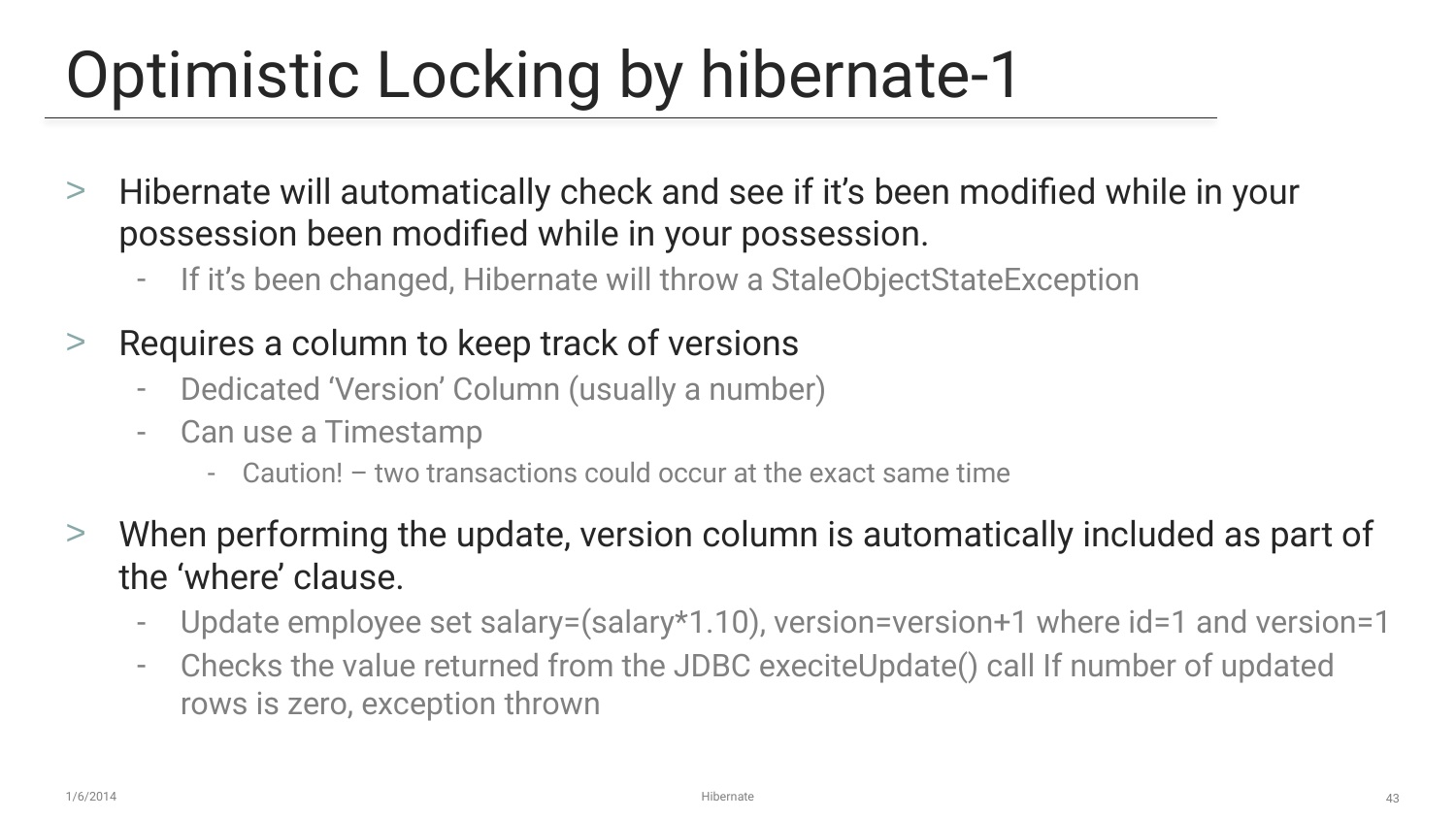

Optimistic Locking by hibernate-1
# Hibernate will automatically check and see if it’s been modified while in your possession been modified while in your possession.
If it’s been changed, Hibernate will throw a StaleObjectStateException
Requires a column to keep track of versions
Dedicated ‘Version’ Column (usually a number)
Can use a Timestamp
Caution! – two transactions could occur at the exact same time
When performing the update, version column is automatically included as part of the ‘where’ clause.
Update employee set salary=(salary*1.10), version=version+1 where id=1 and version=1
Checks the value returned from the JDBC execiteUpdate() call If number of updated rows is zero, exception thrown
1/6/2014
Hibernate
43